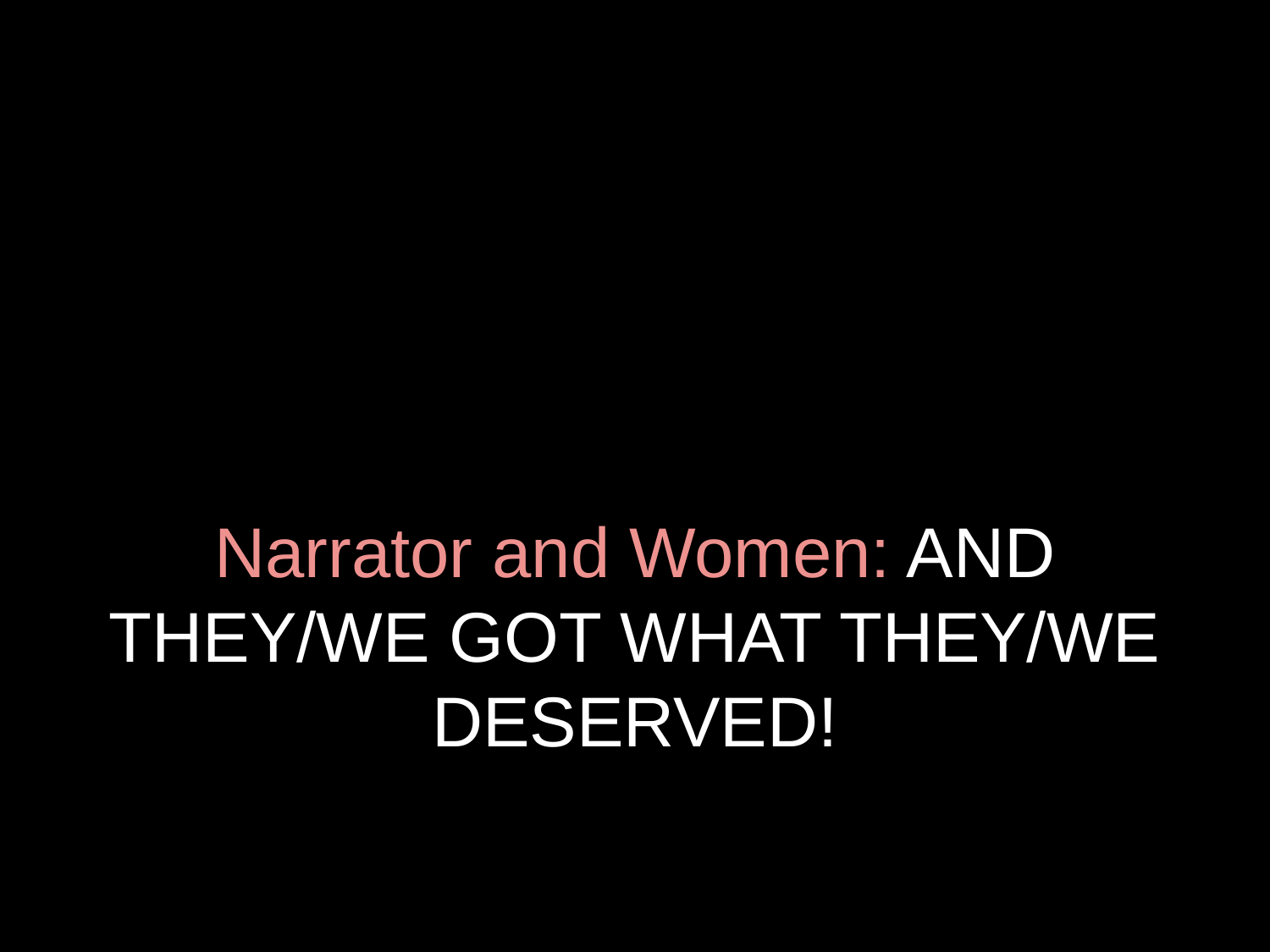

# Narrator and Women: AND THEY/WE GOT WHAT THEY/WE DESERVED!